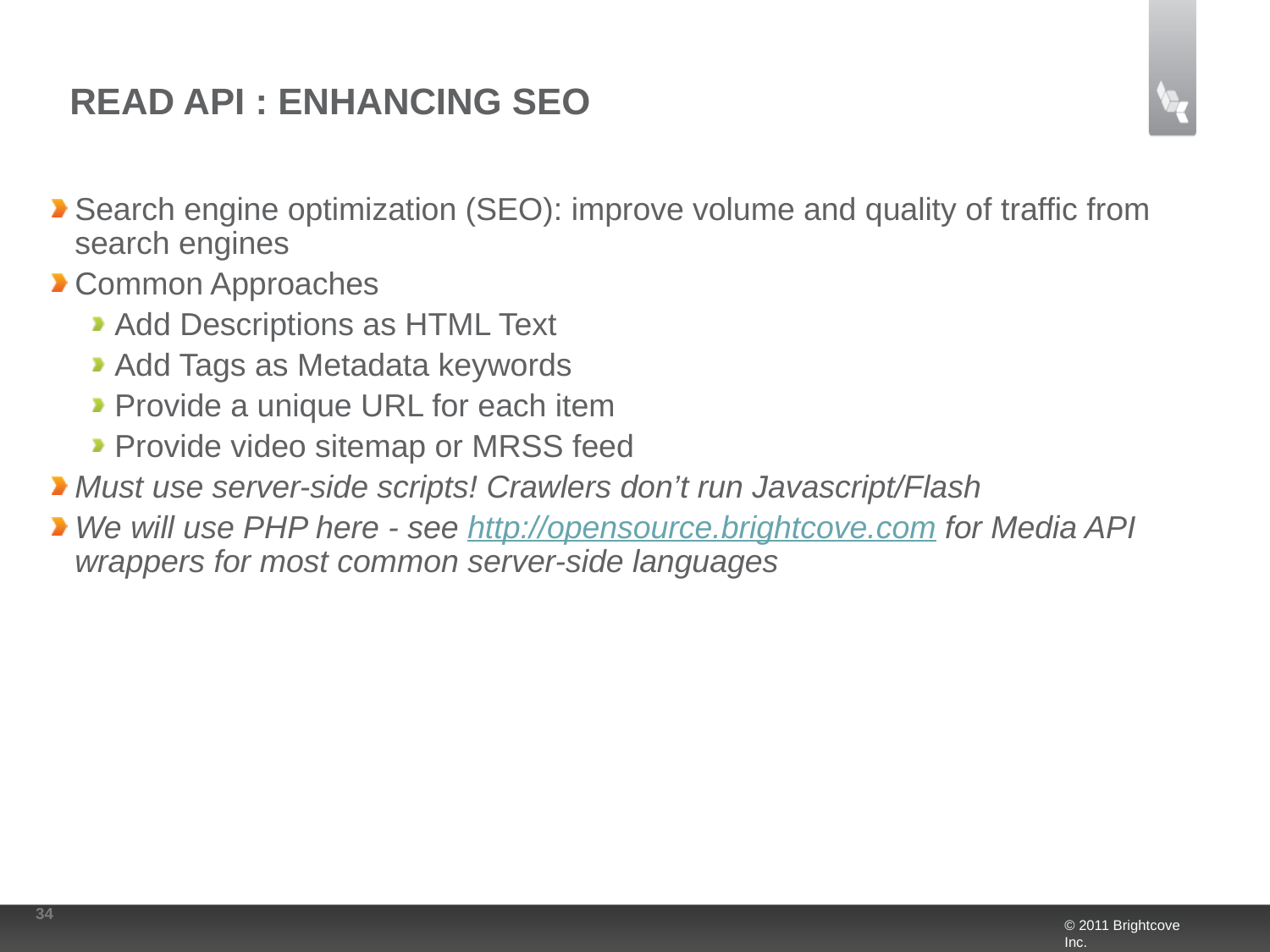

# Read API : Enhancing SEO
Search engine optimization (SEO): improve volume and quality of traffic from search engines
Common Approaches
Add Descriptions as HTML Text
Add Tags as Metadata keywords
Provide a unique URL for each item
Provide video sitemap or MRSS feed
Must use server-side scripts! Crawlers don’t run Javascript/Flash
We will use PHP here - see http://opensource.brightcove.com for Media API wrappers for most common server-side languages

34